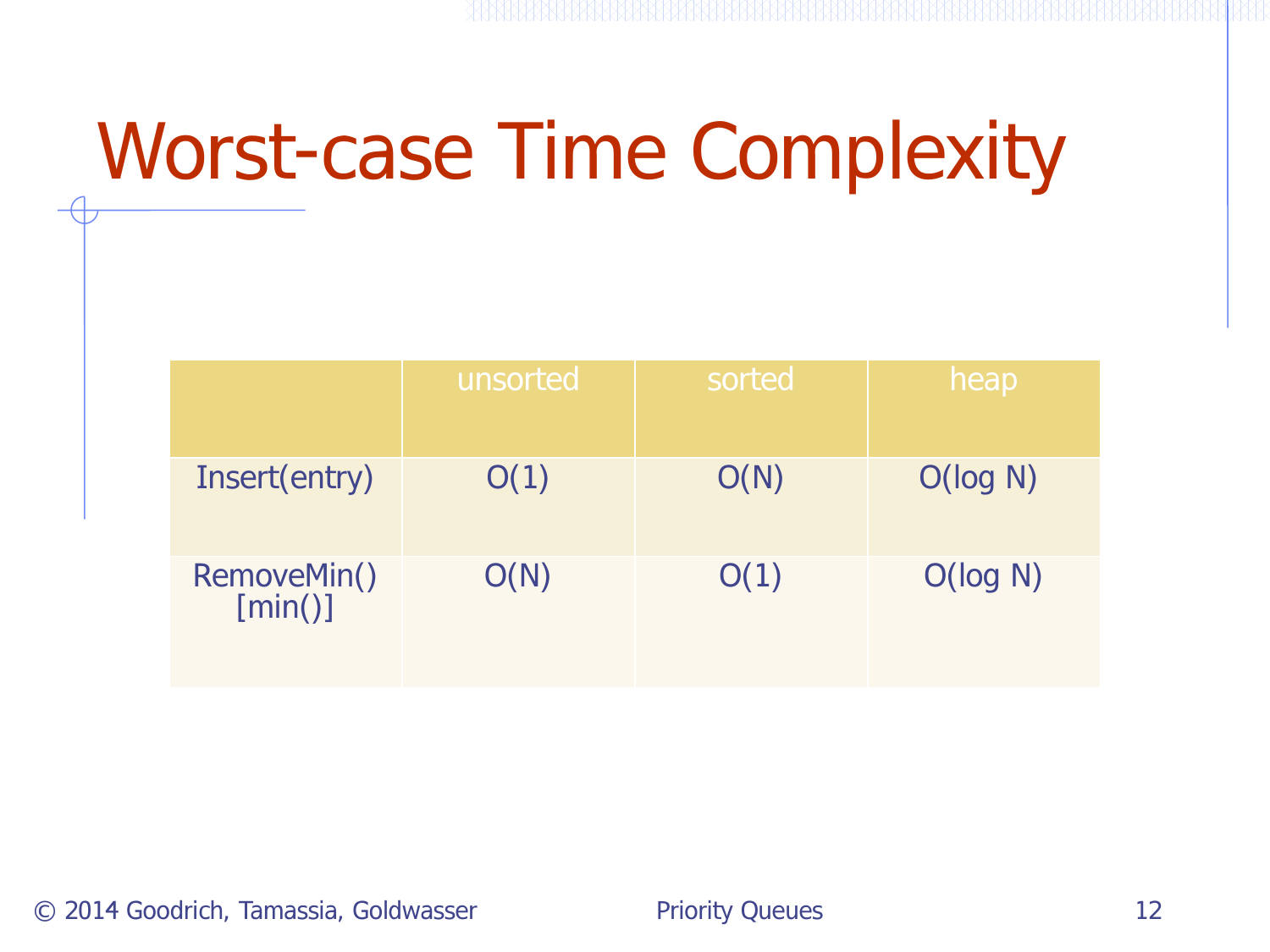

# Worst-case Time Complexity
|  | unsorted | sorted | heap |
| --- | --- | --- | --- |
| Insert(entry) | O(1) | O(N) | O(log N) |
| RemoveMin() [min()] | O(N) | O(1) | O(log N) |
© 2014 Goodrich, Tamassia, Goldwasser
12
Priority Queues